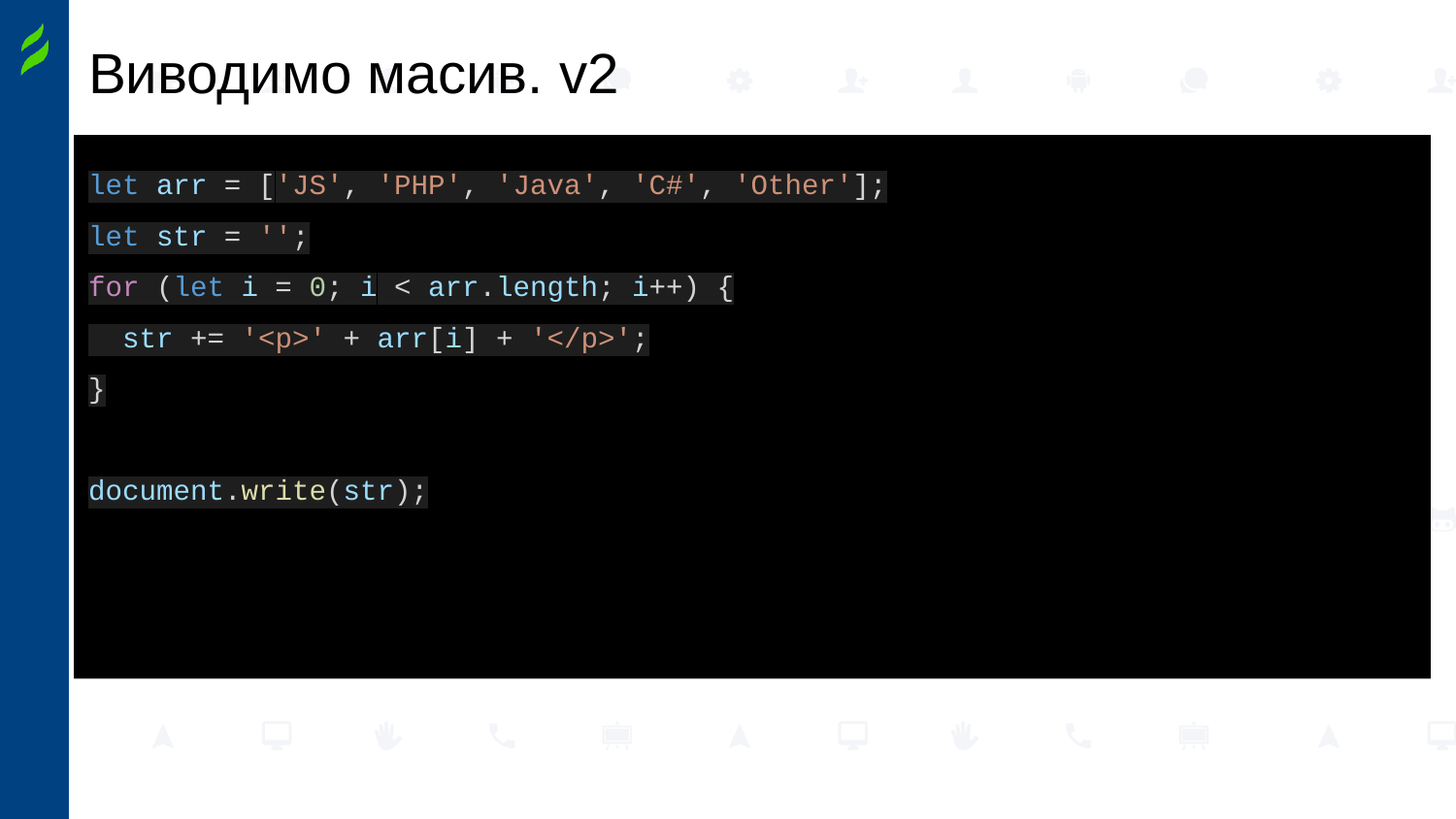

# Виводимо масив. v2
let arr = ['JS', 'PHP', 'Java', 'C#', 'Other'];
let str = '';
for (let i = 0; i < arr.length; i++) {
  str += '<p>' + arr[i] + '</p>';
}

document.write(str);